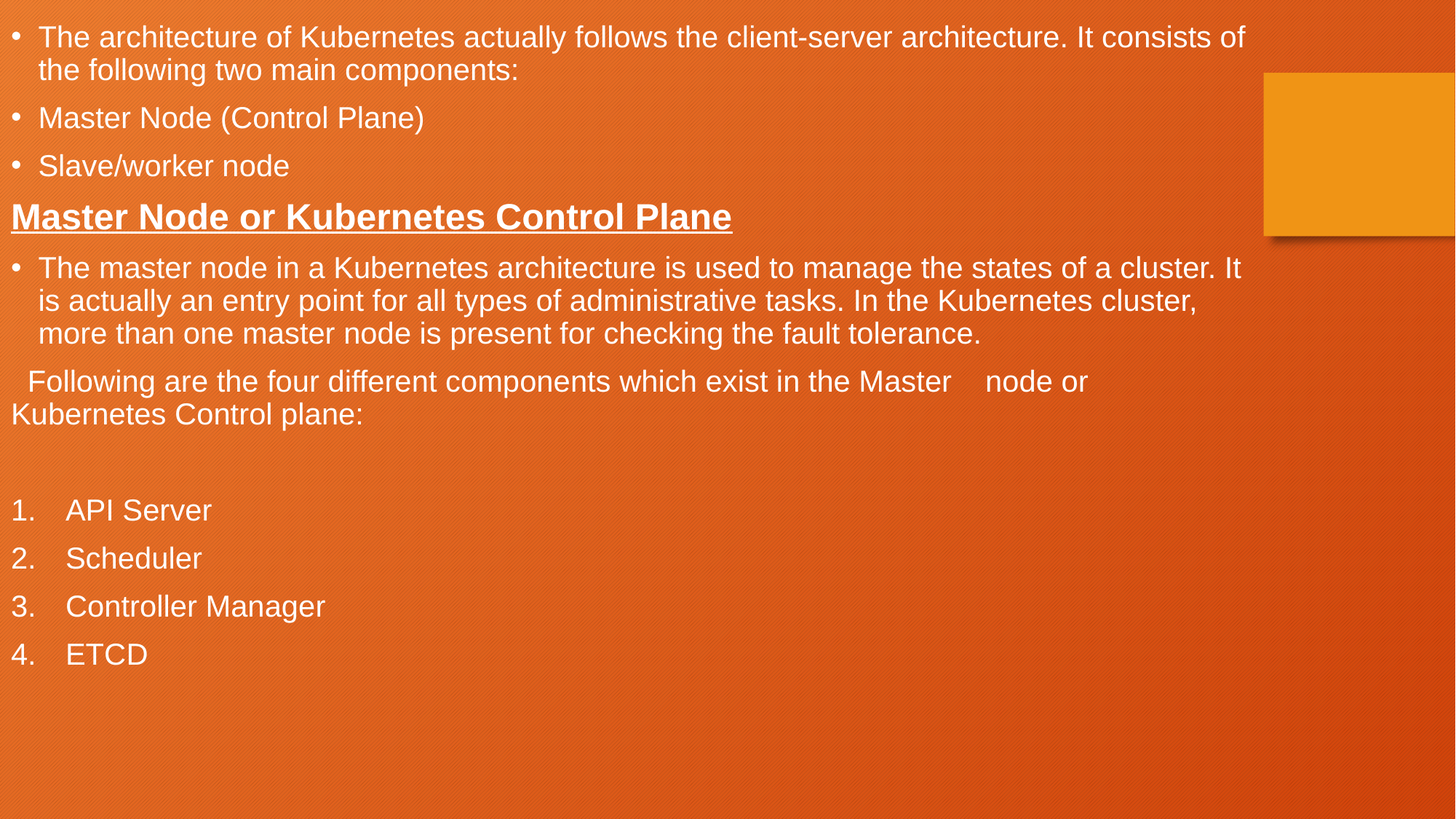

The architecture of Kubernetes actually follows the client-server architecture. It consists of the following two main components:
Master Node (Control Plane)
Slave/worker node
Master Node or Kubernetes Control Plane
The master node in a Kubernetes architecture is used to manage the states of a cluster. It is actually an entry point for all types of administrative tasks. In the Kubernetes cluster, more than one master node is present for checking the fault tolerance.
  Following are the four different components which exist in the Master    node or Kubernetes Control plane:

API Server
Scheduler
Controller Manager
ETCD